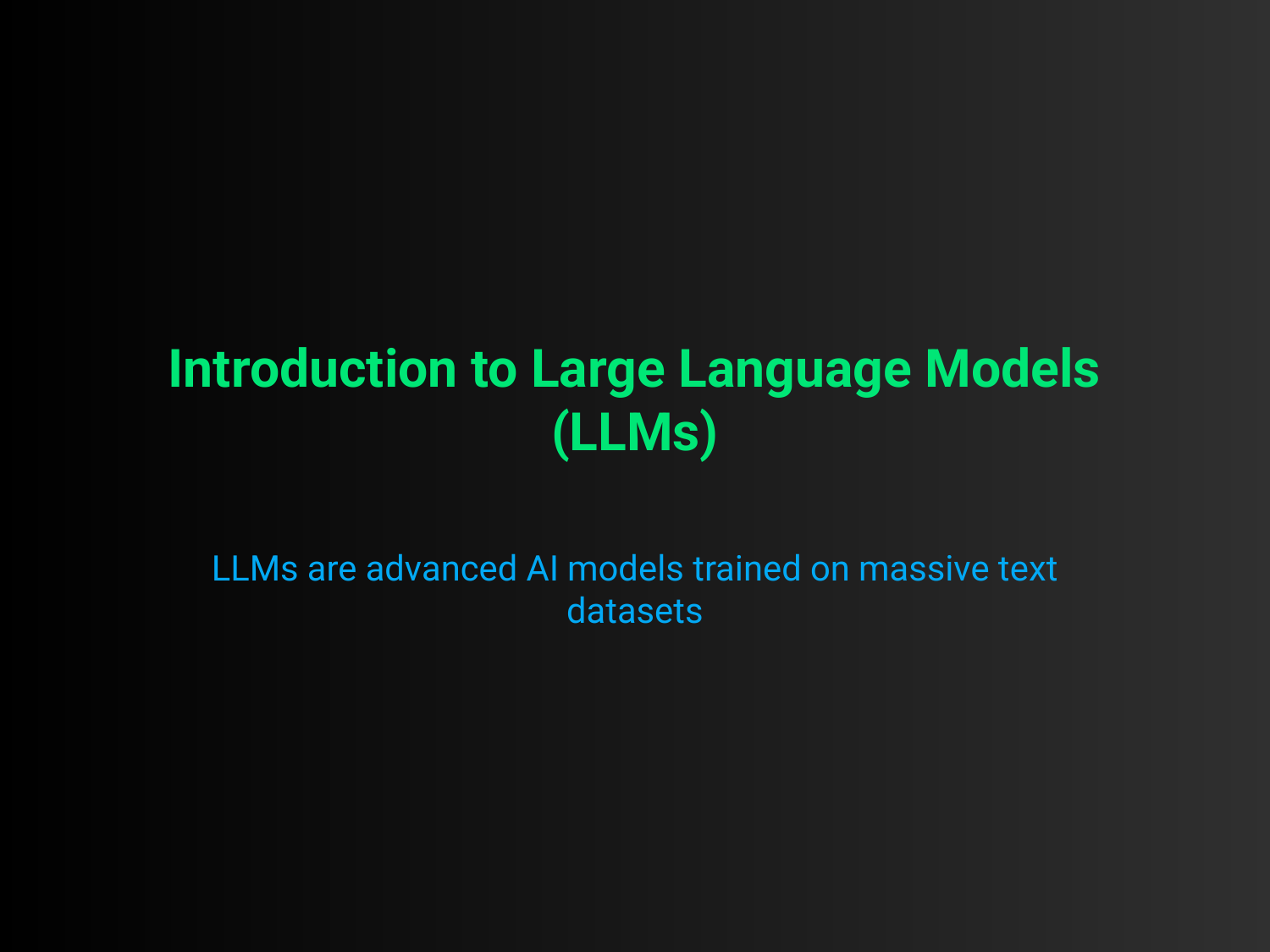

# Introduction to Large Language Models (LLMs)
LLMs are advanced AI models trained on massive text datasets